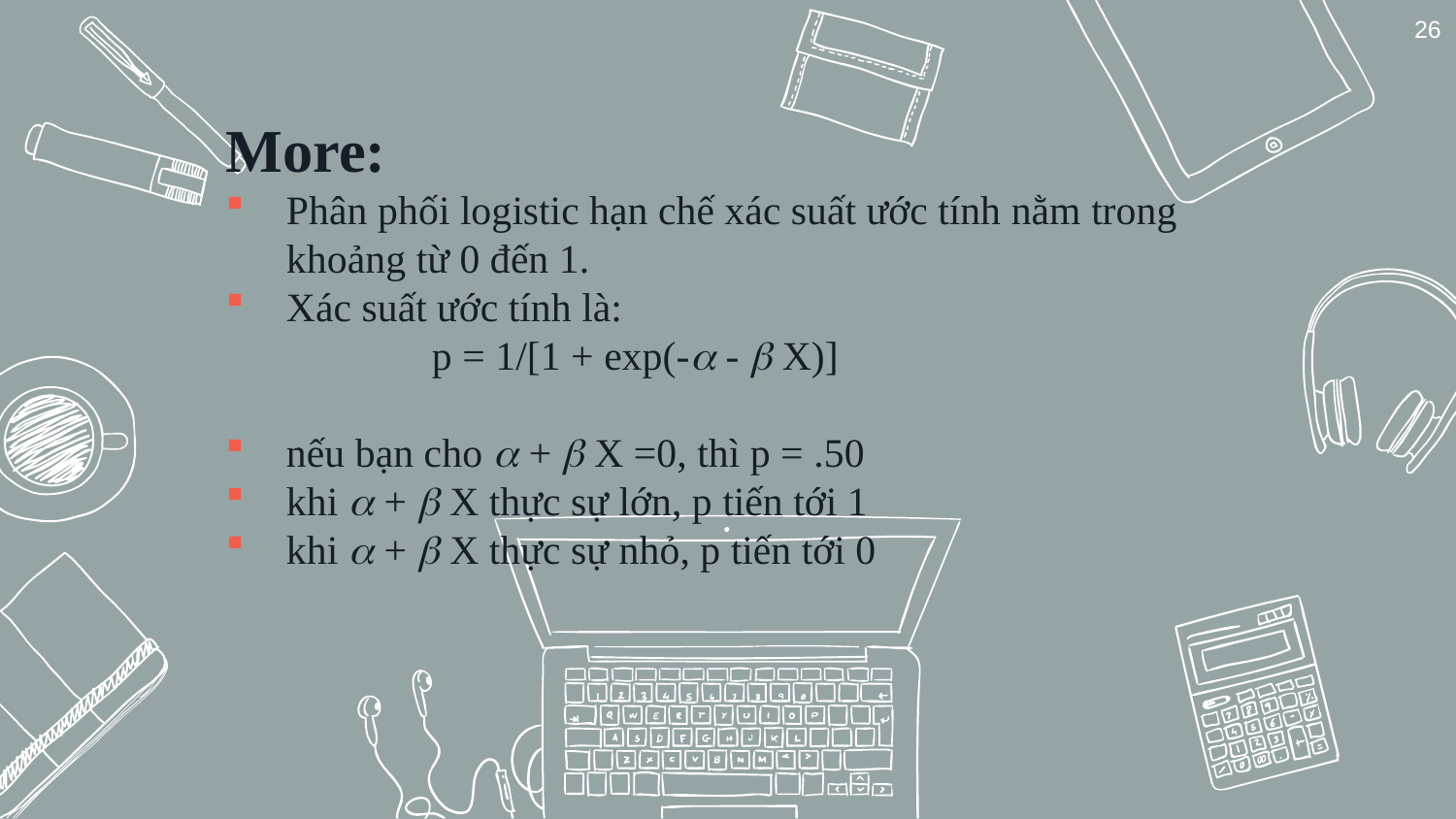

26
More:
Phân phối logistic hạn chế xác suất ước tính nằm trong khoảng từ 0 đến 1.
Xác suất ước tính là:
	p = 1/[1 + exp(-α - β X)]
nếu bạn cho α + β X =0, thì p = .50
khi α + β X thực sự lớn, p tiến tới 1
khi α + β X thực sự nhỏ, p tiến tới 0